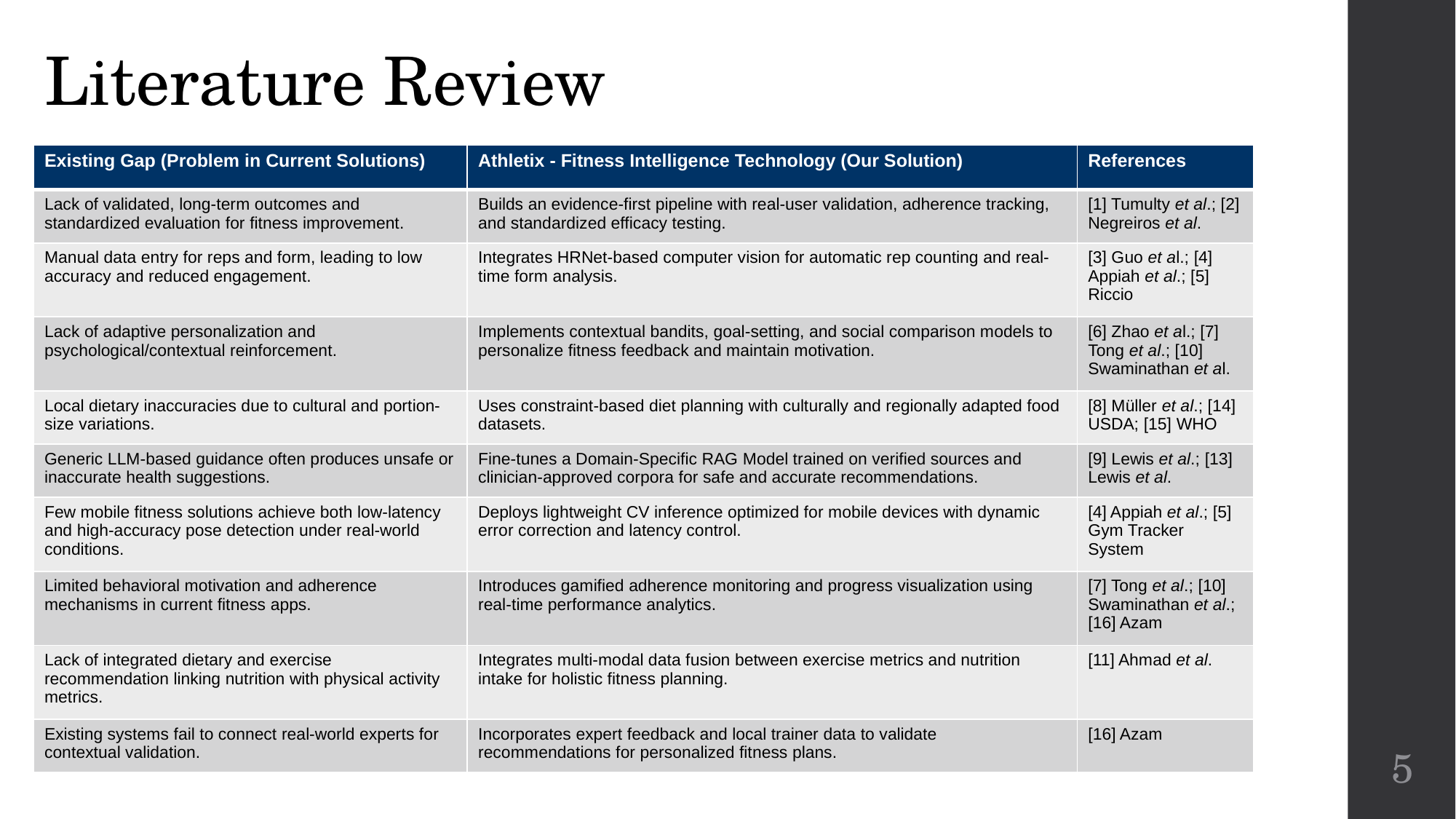

# Literature Review
| Existing Gap (Problem in Current Solutions) | Athletix - Fitness Intelligence Technology (Our Solution) | References |
| --- | --- | --- |
| Lack of validated, long-term outcomes and standardized evaluation for fitness improvement. | Builds an evidence-first pipeline with real-user validation, adherence tracking, and standardized efficacy testing. | [1] Tumulty et al.; [2] Negreiros et al. |
| Manual data entry for reps and form, leading to low accuracy and reduced engagement. | Integrates HRNet-based computer vision for automatic rep counting and real-time form analysis. | [3] Guo et al.; [4] Appiah et al.; [5] Riccio |
| Lack of adaptive personalization and psychological/contextual reinforcement. | Implements contextual bandits, goal-setting, and social comparison models to personalize fitness feedback and maintain motivation. | [6] Zhao et al.; [7] Tong et al.; [10] Swaminathan et al. |
| Local dietary inaccuracies due to cultural and portion-size variations. | Uses constraint-based diet planning with culturally and regionally adapted food datasets. | [8] Müller et al.; [14] USDA; [15] WHO |
| Generic LLM-based guidance often produces unsafe or inaccurate health suggestions. | Fine-tunes a Domain-Specific RAG Model trained on verified sources and clinician-approved corpora for safe and accurate recommendations. | [9] Lewis et al.; [13] Lewis et al. |
| Few mobile fitness solutions achieve both low-latency and high-accuracy pose detection under real-world conditions. | Deploys lightweight CV inference optimized for mobile devices with dynamic error correction and latency control. | [4] Appiah et al.; [5] Gym Tracker System |
| Limited behavioral motivation and adherence mechanisms in current fitness apps. | Introduces gamified adherence monitoring and progress visualization using real-time performance analytics. | [7] Tong et al.; [10] Swaminathan et al.; [16] Azam |
| Lack of integrated dietary and exercise recommendation linking nutrition with physical activity metrics. | Integrates multi-modal data fusion between exercise metrics and nutrition intake for holistic fitness planning. | [11] Ahmad et al. |
| Existing systems fail to connect real-world experts for contextual validation. | Incorporates expert feedback and local trainer data to validate recommendations for personalized fitness plans. | [16] Azam |
5